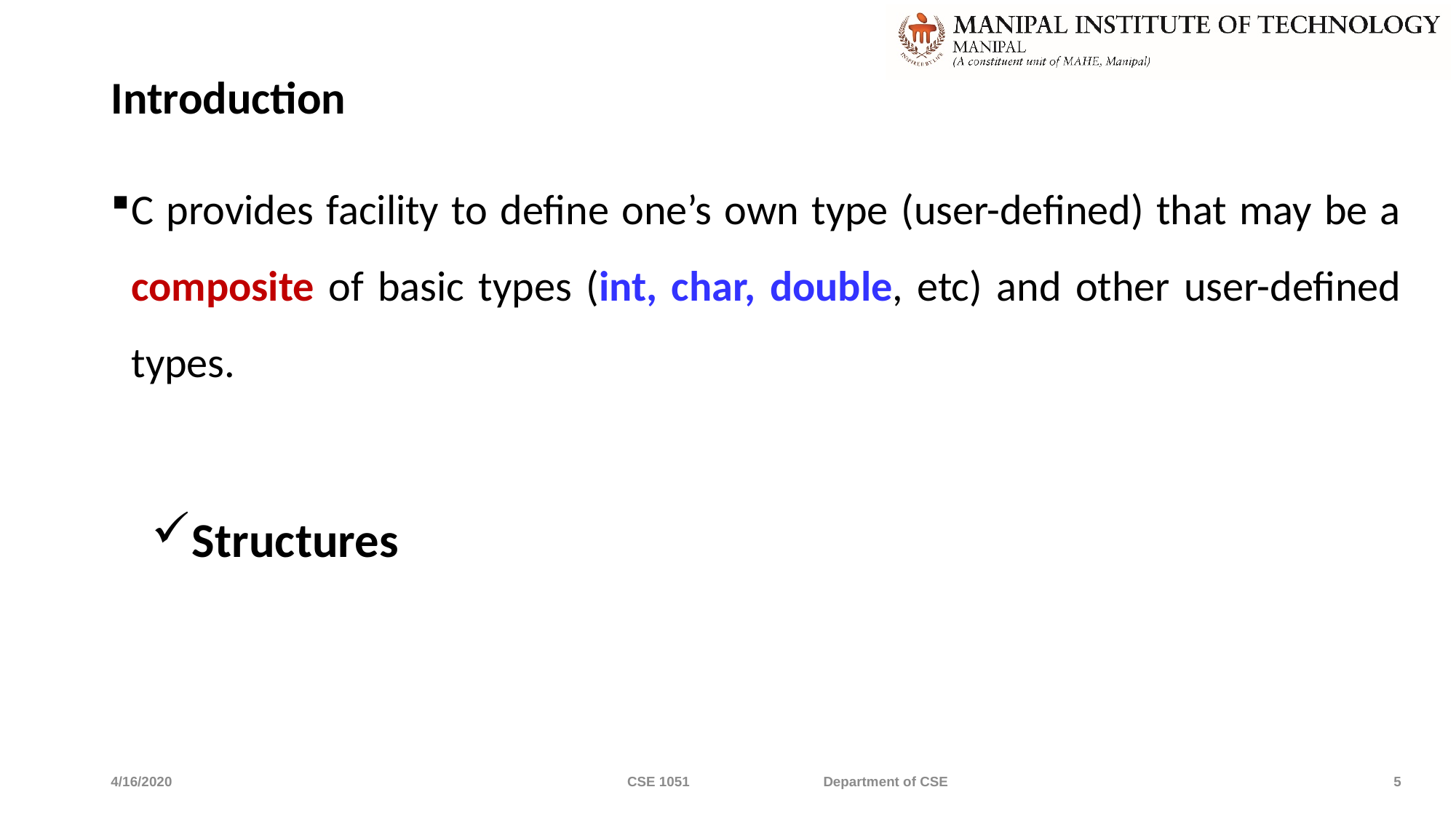

# Introduction
C provides facility to define one’s own type (user-defined) that may be a composite of basic types (int, char, double, etc) and other user-defined types.

Structures
4/16/2020
CSE 1051                                   Department of CSE
5